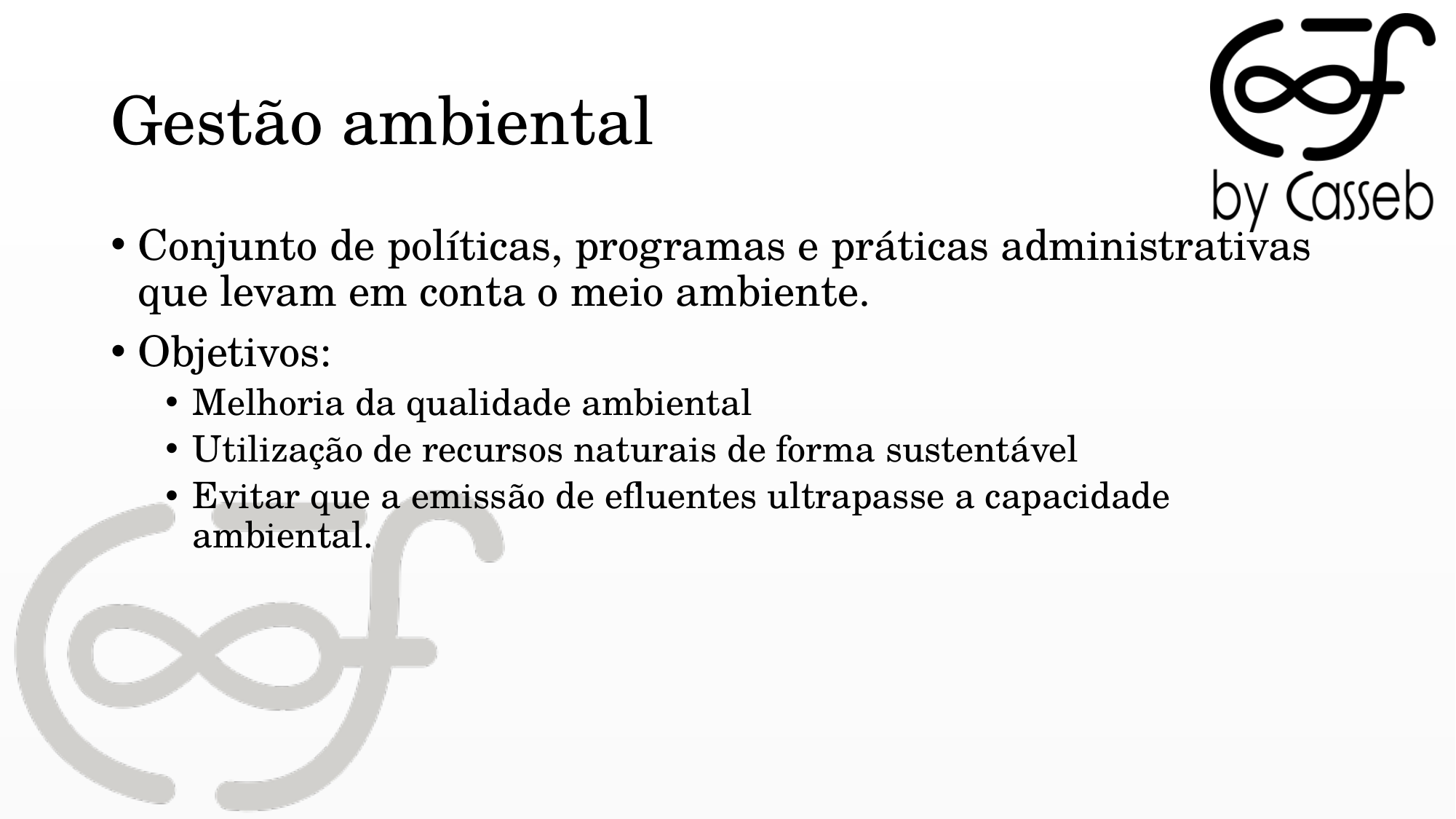

# Gestão ambiental
Conjunto de políticas, programas e práticas administrativas que levam em conta o meio ambiente.
Objetivos:
Melhoria da qualidade ambiental
Utilização de recursos naturais de forma sustentável
Evitar que a emissão de efluentes ultrapasse a capacidade ambiental.